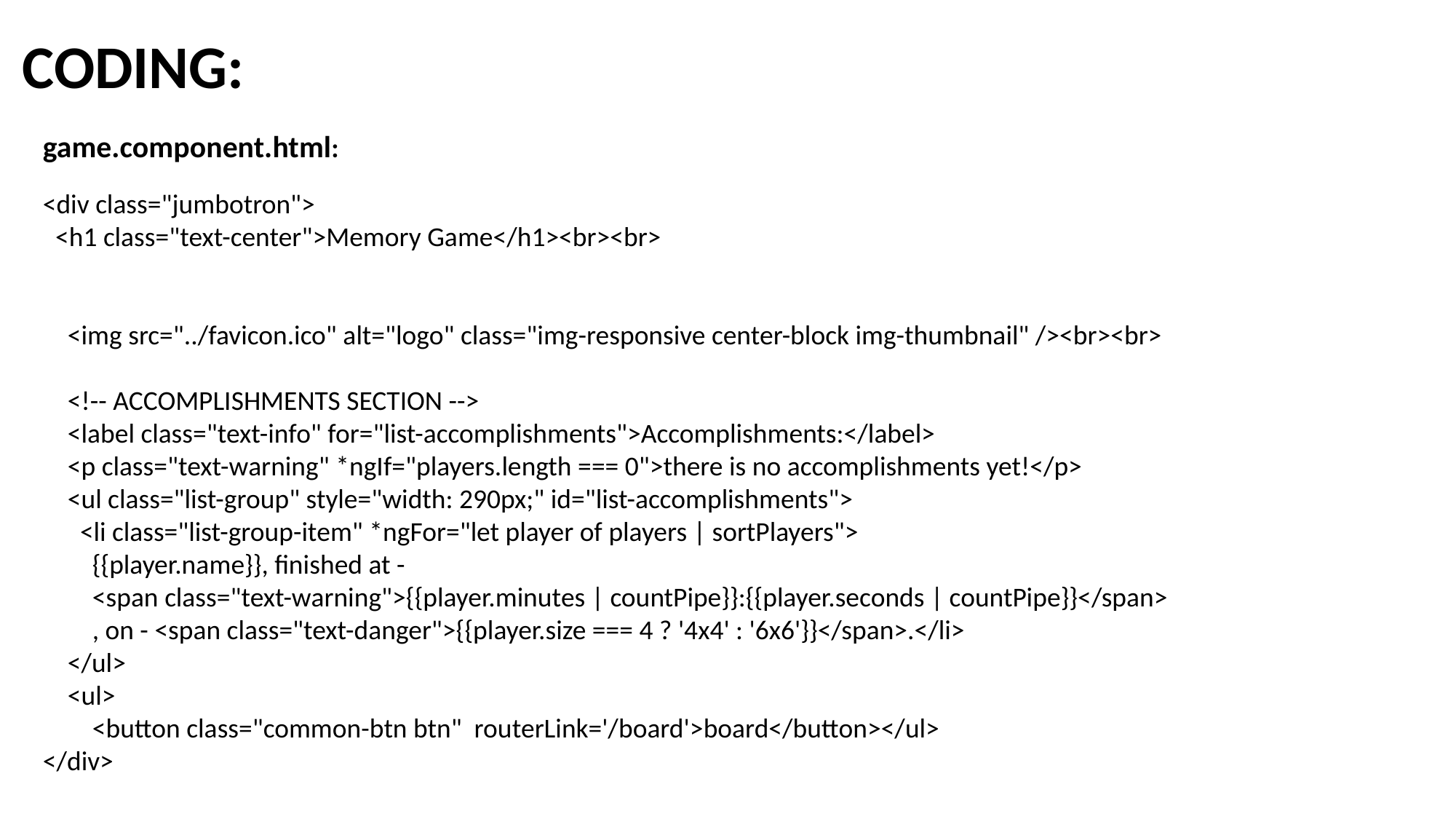

CODING:
game.component.html:
<div class="jumbotron">
  <h1 class="text-center">Memory Game</h1><br><br>

    <img src="../favicon.ico" alt="logo" class="img-responsive center-block img-thumbnail" /><br><br>

    <!-- ACCOMPLISHMENTS SECTION -->
    <label class="text-info" for="list-accomplishments">Accomplishments:</label>
    <p class="text-warning" *ngIf="players.length === 0">there is no accomplishments yet!</p>
    <ul class="list-group" style="width: 290px;" id="list-accomplishments">
      <li class="list-group-item" *ngFor="let player of players | sortPlayers">
        {{player.name}}, finished at -
        <span class="text-warning">{{player.minutes | countPipe}}:{{player.seconds | countPipe}}</span>
        , on - <span class="text-danger">{{player.size === 4 ? '4x4' : '6x6'}}</span>.</li>
    </ul>
    <ul>
        <button class="common-btn btn"  routerLink='/board'>board</button></ul>
</div>